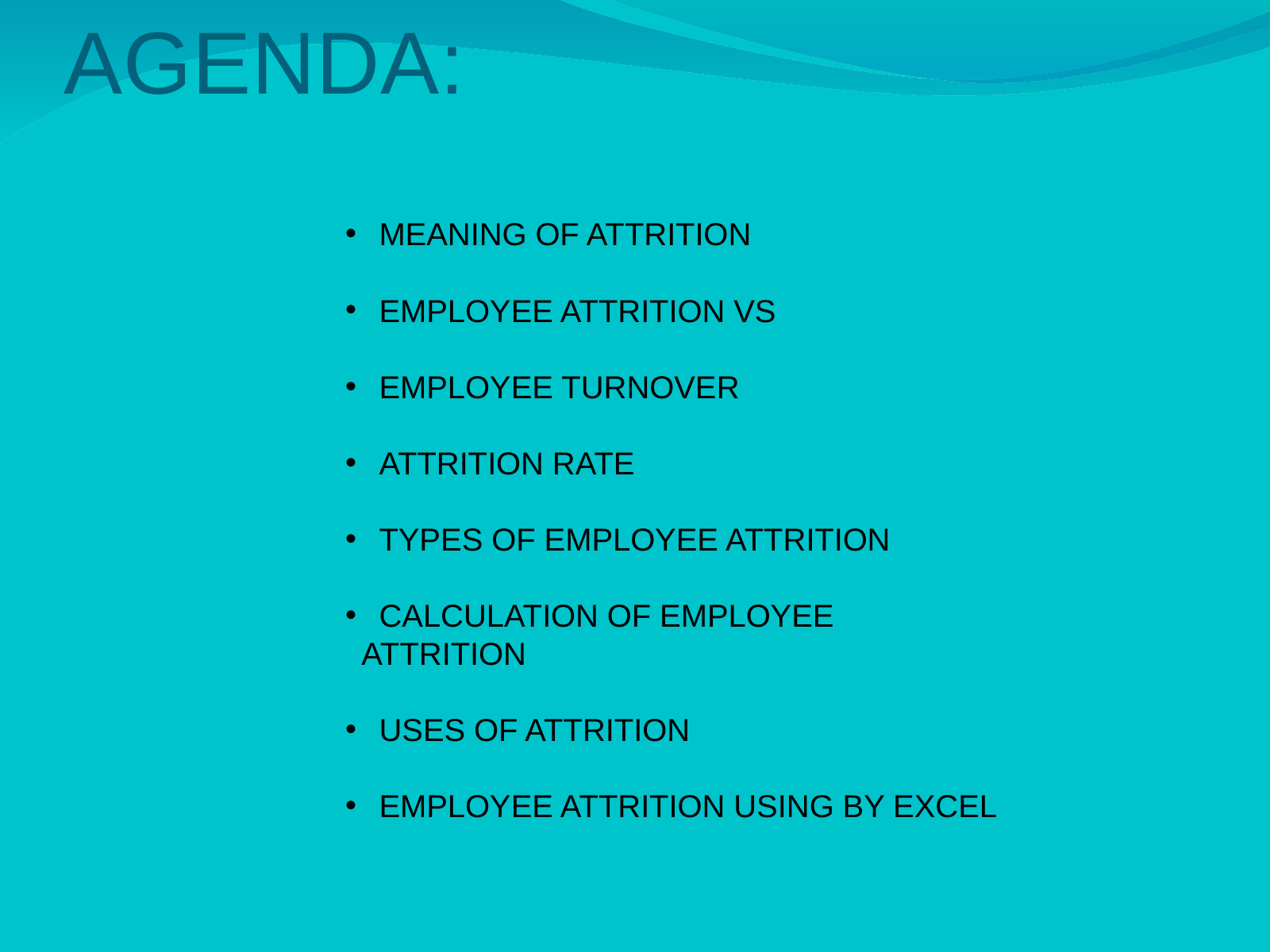

AGENDA:
  MEANING OF ATTRITION

  EMPLOYEE ATTRITION VS

  EMPLOYEE TURNOVER

  ATTRITION RATE

  TYPES OF EMPLOYEE ATTRITION

  CALCULATION OF EMPLOYEE  ATTRITION

  USES OF ATTRITION

  EMPLOYEE ATTRITION USING BY EXCEL